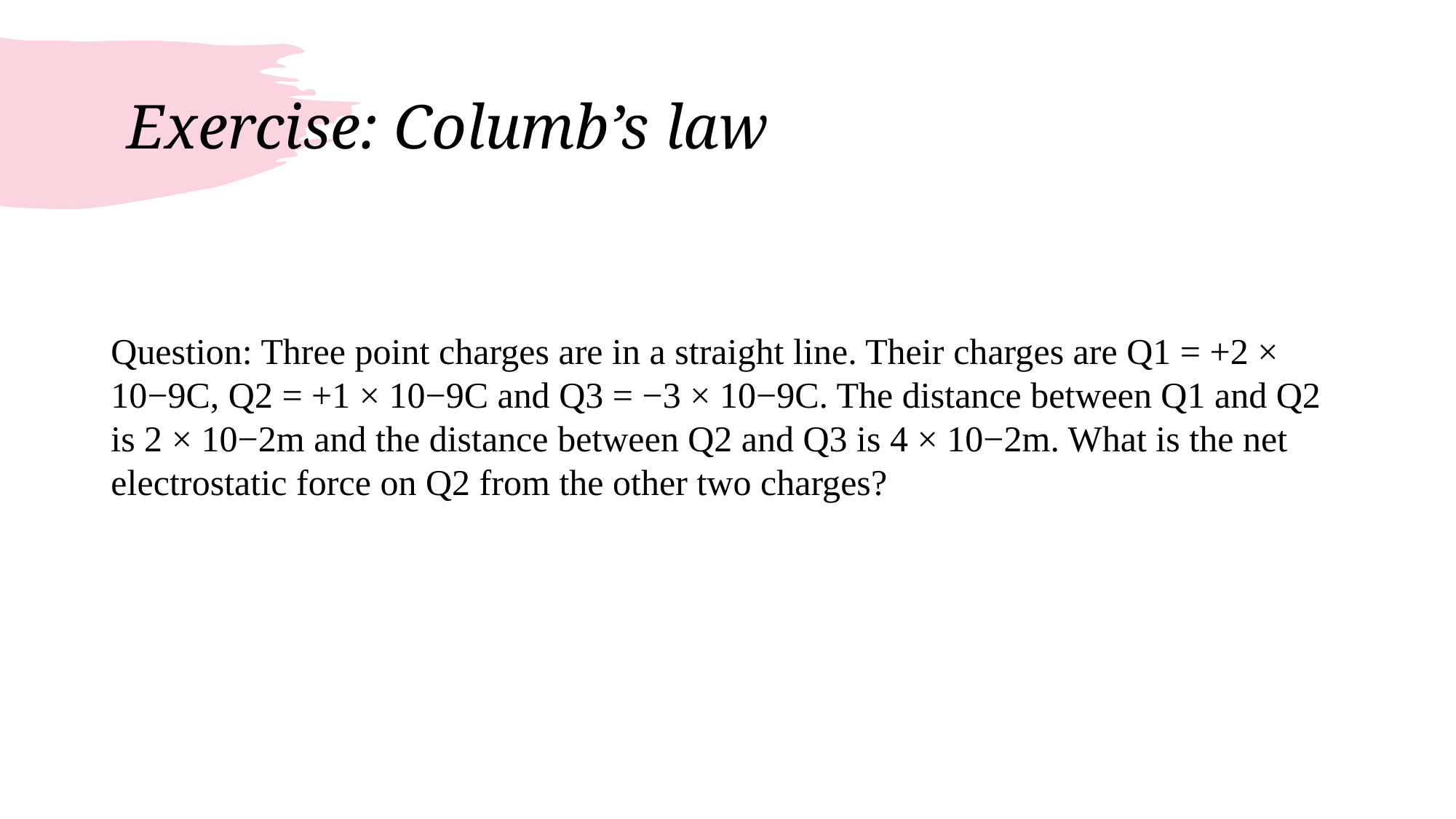

# Exercise: Columb’s law
Question: Three point charges are in a straight line. Their charges are Q1 = +2 × 10−9C, Q2 = +1 × 10−9C and Q3 = −3 × 10−9C. The distance between Q1 and Q2 is 2 × 10−2m and the distance between Q2 and Q3 is 4 × 10−2m. What is the net electrostatic force on Q2 from the other two charges?